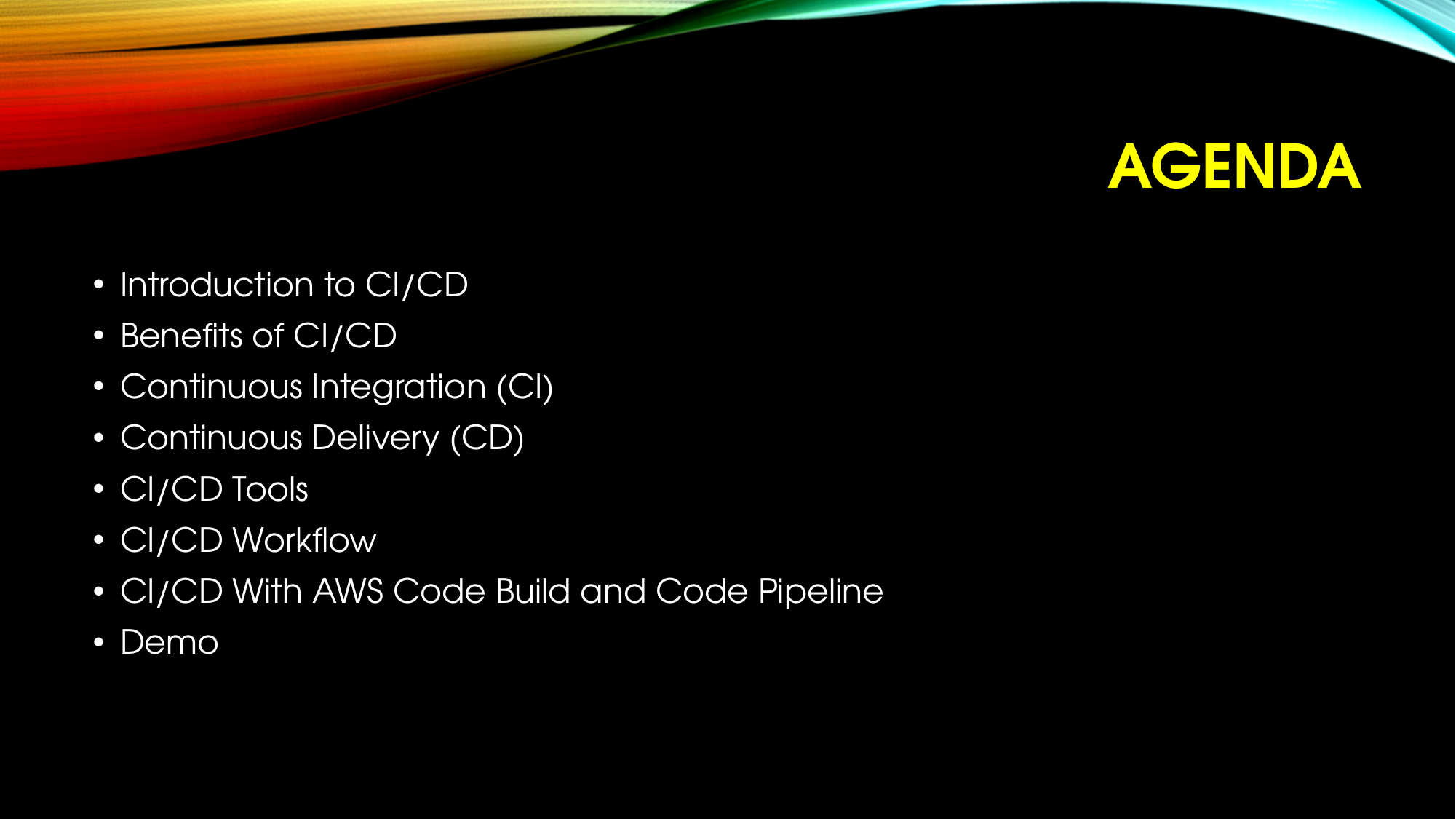

# Agenda
Introduction to CI/CD
Benefits of CI/CD
Continuous Integration (CI)
Continuous Delivery (CD)
CI/CD Tools
CI/CD Workflow
CI/CD With AWS Code Build and Code Pipeline
Demo